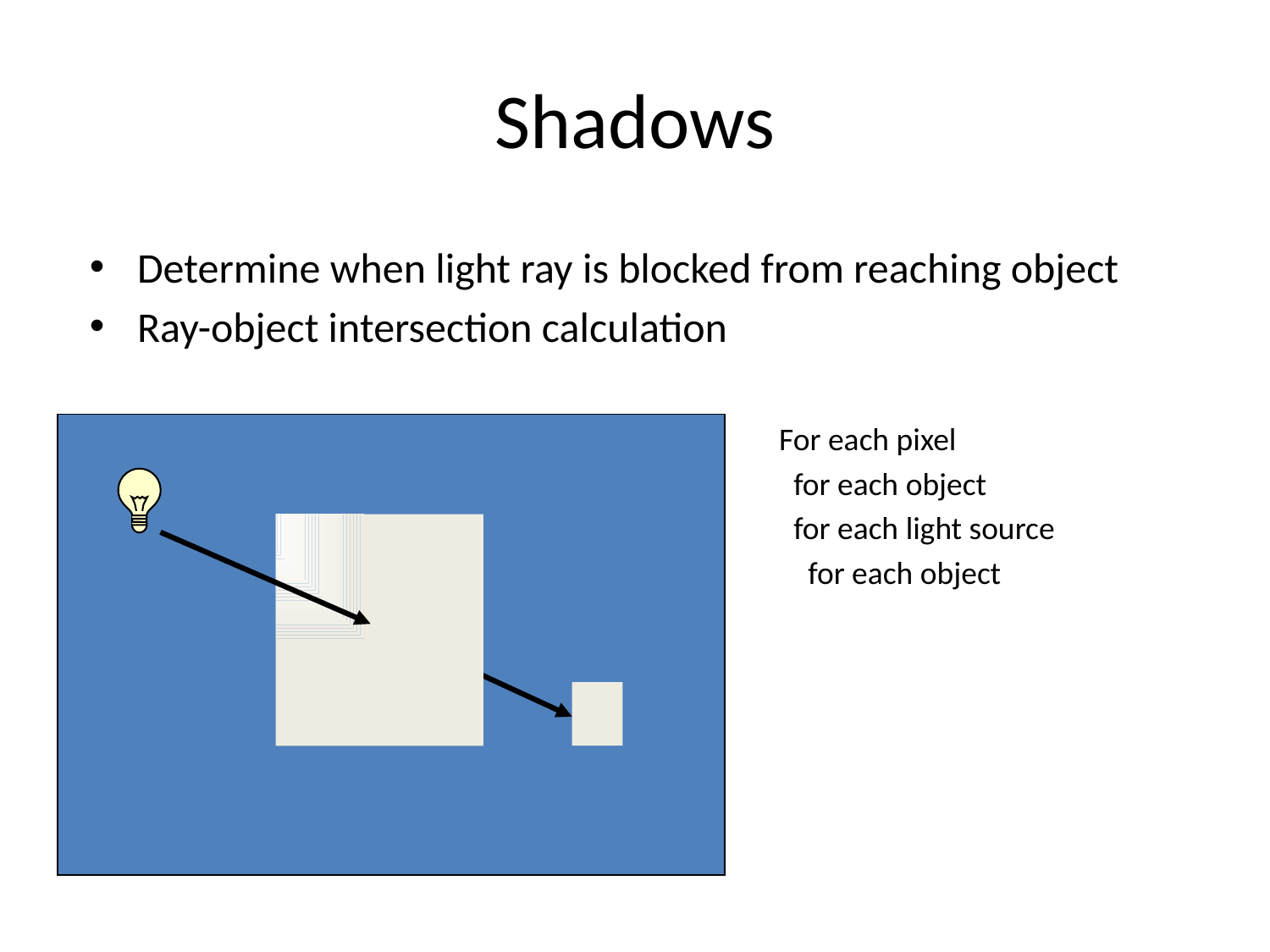

# Shadows
Determine when light ray is blocked from reaching object
Ray-object intersection calculation
For each pixel
  for each object
  for each light source
    for each object